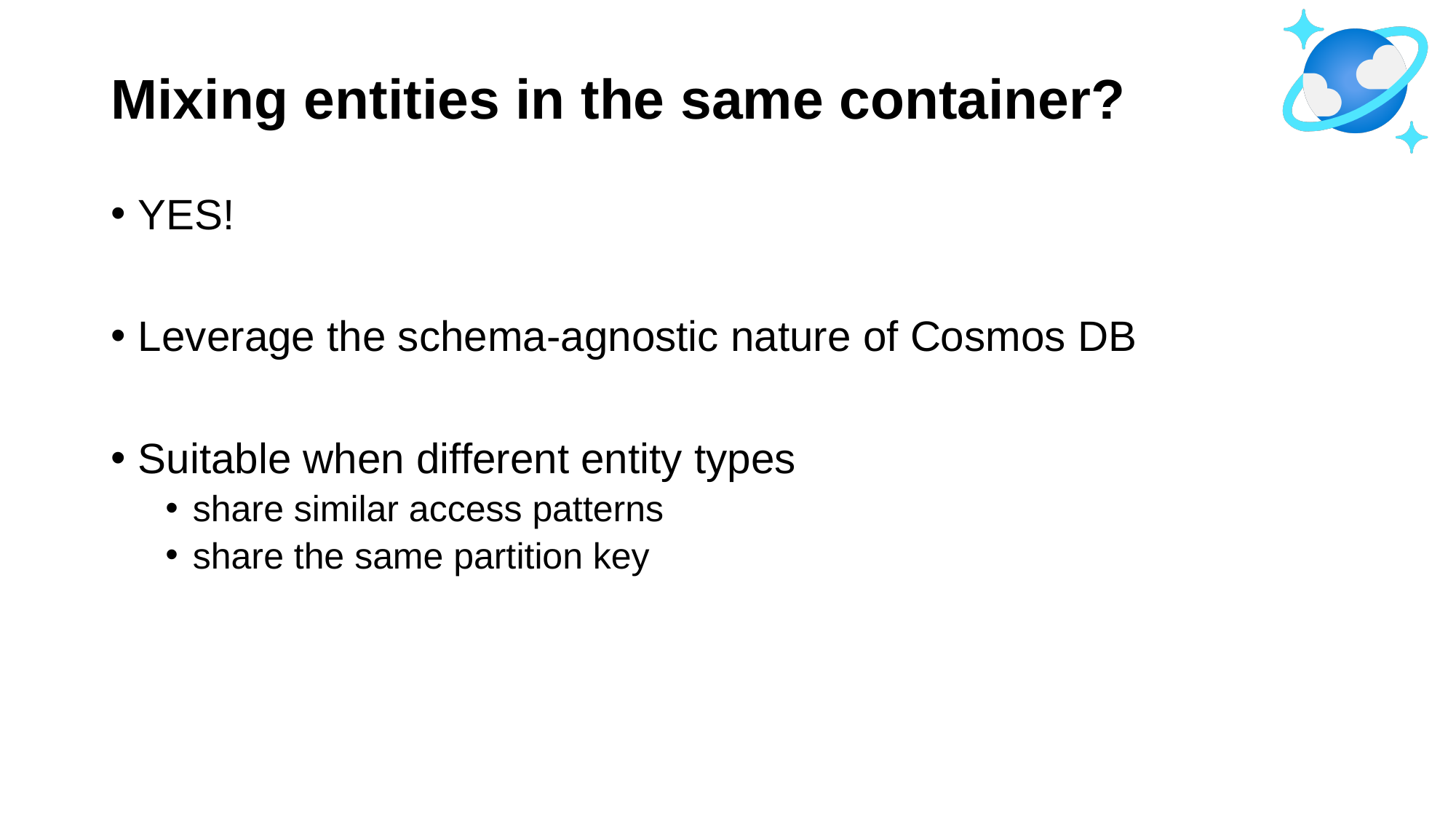

# Mixing entities in the same container?
YES!

Leverage the schema-agnostic nature of Cosmos DB

Suitable when different entity types
share similar access patterns
share the same partition key